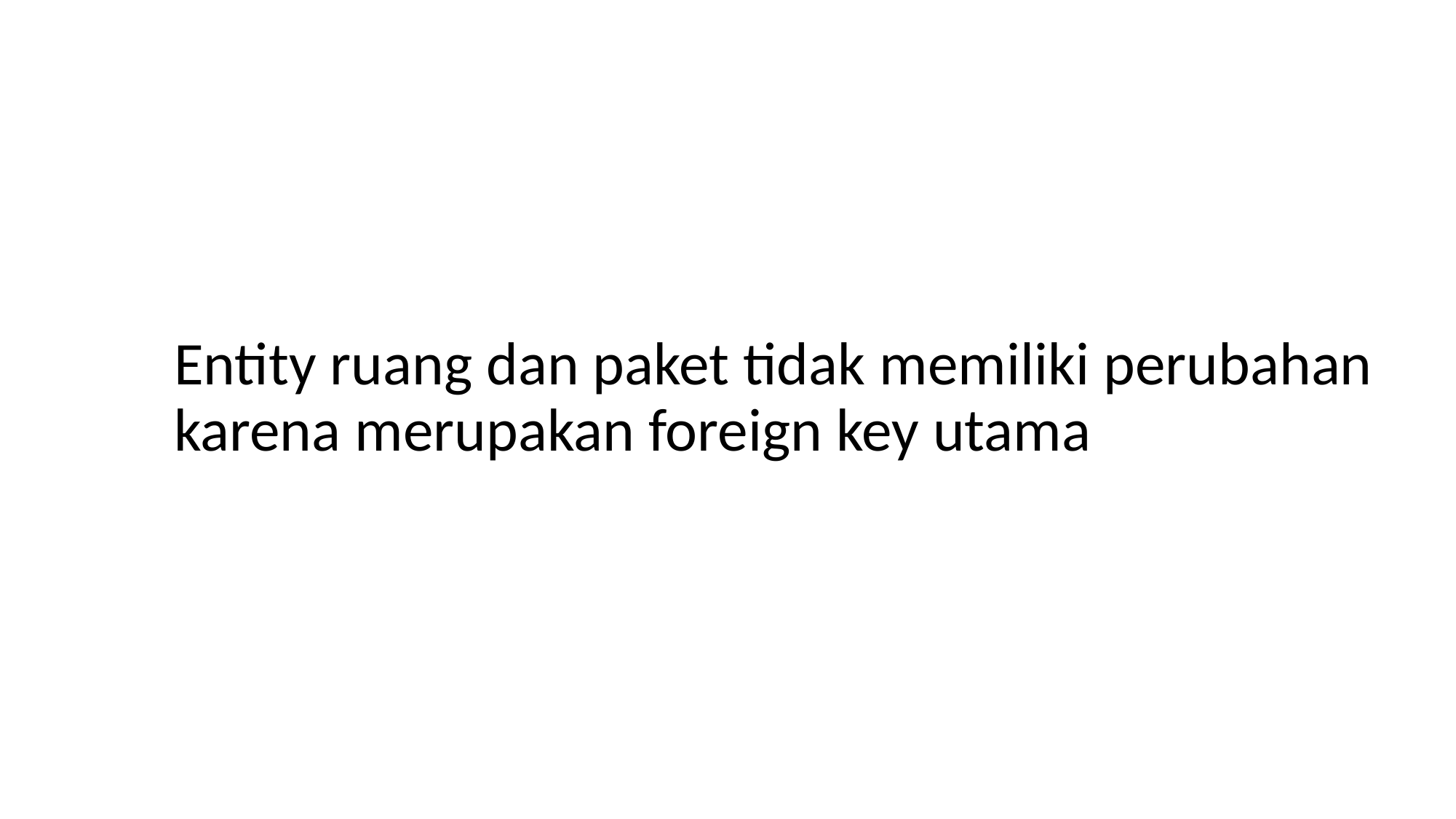

# Entity ruang dan paket tidak memiliki perubahan karena merupakan foreign key utama